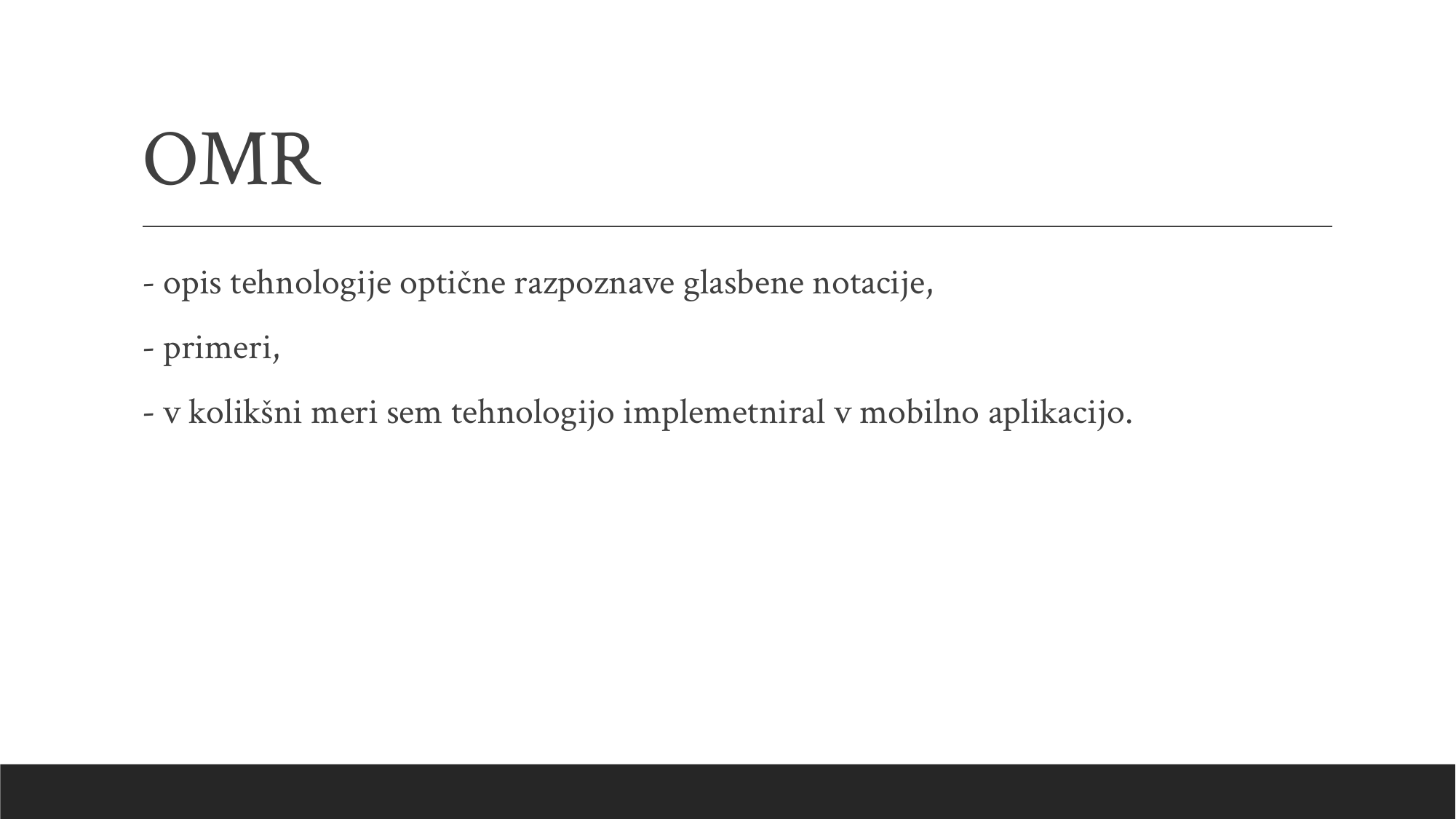

# OMR
- opis tehnologije optične razpoznave glasbene notacije,
- primeri,
- v kolikšni meri sem tehnologijo implemetniral v mobilno aplikacijo.